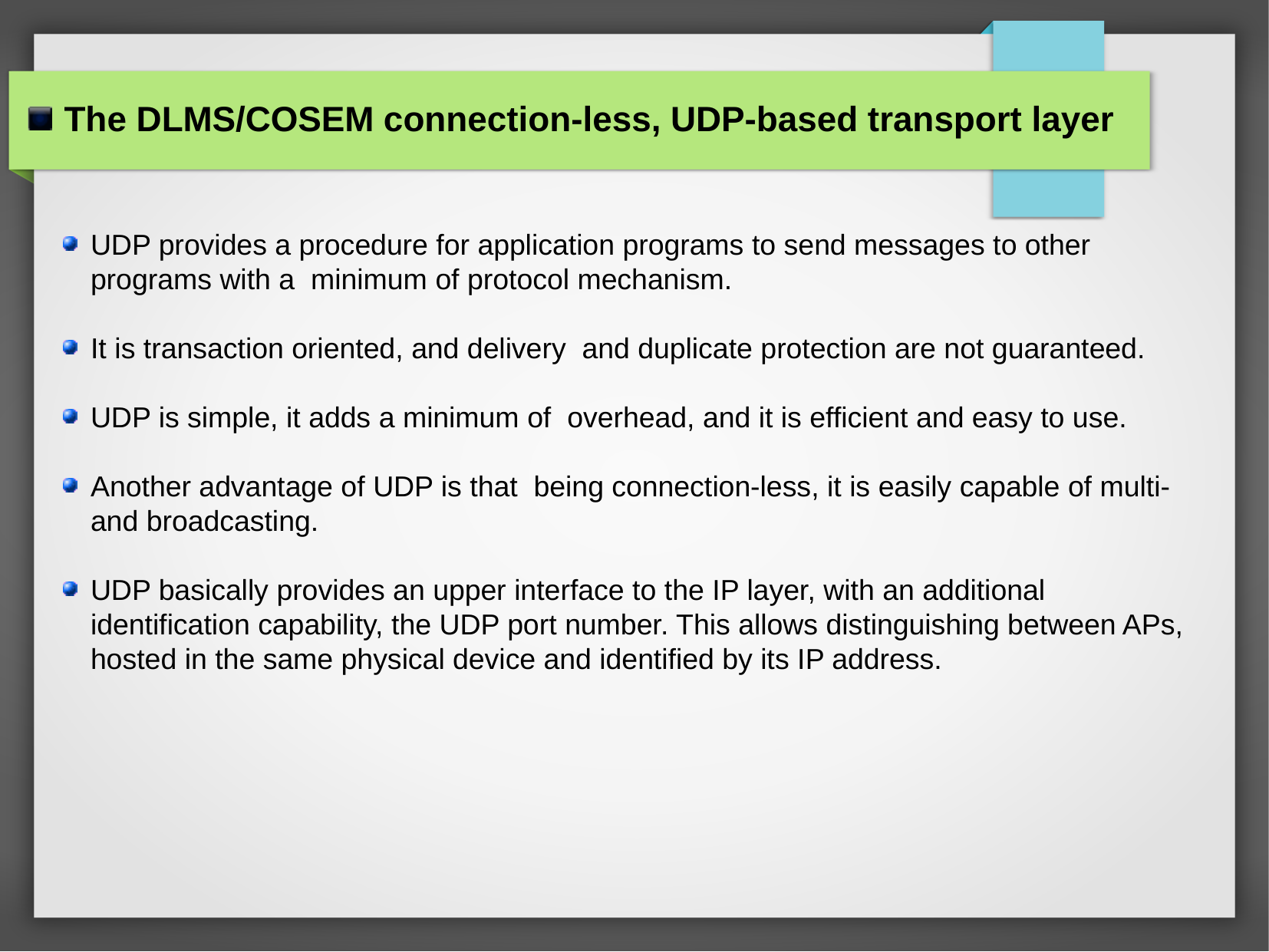

The DLMS/COSEM connection-less, UDP-based transport layer
UDP provides a procedure for application programs to send messages to other programs with a  minimum of protocol mechanism.

It is transaction oriented, and delivery  and duplicate protection are not guaranteed.

UDP is simple, it adds a minimum of  overhead, and it is efficient and easy to use.

Another advantage of UDP is that  being connection-less, it is easily capable of multi- and broadcasting.

UDP basically provides an upper interface to the IP layer, with an additional identification capability, the UDP port number. This allows distinguishing between APs, hosted in the same physical device and identified by its IP address.